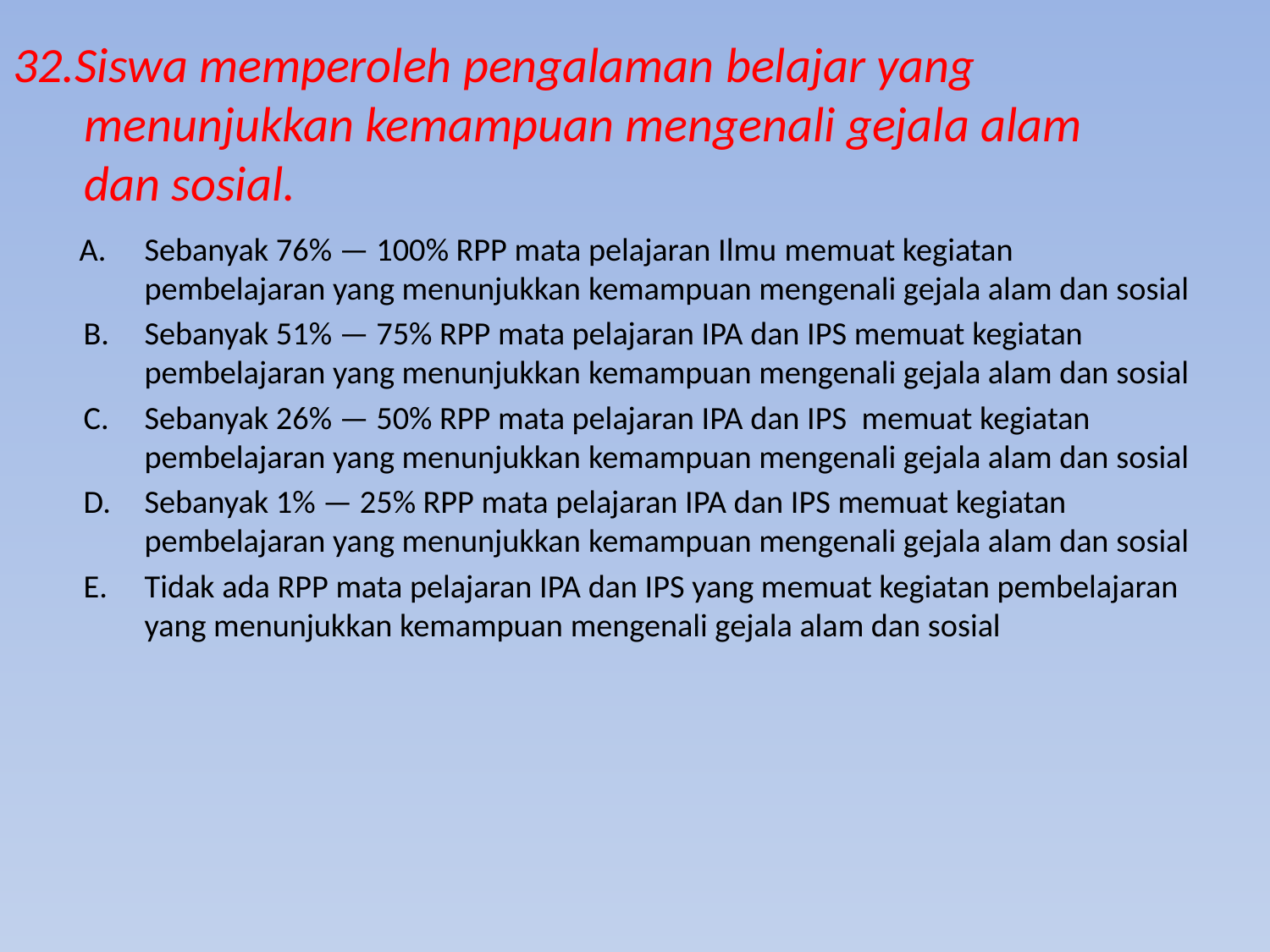

# 32.Siswa memperoleh pengalaman belajar yang menunjukkan kemampuan mengenali gejala alam dan sosial.
 A.	Sebanyak 76% — 100% RPP mata pelajaran Ilmu memuat kegiatan pembelajaran yang menunjukkan kemampuan mengenali gejala alam dan sosial
 B.	Sebanyak 51% — 75% RPP mata pelajaran IPA dan IPS memuat kegiatan pembelajaran yang menunjukkan kemampuan mengenali gejala alam dan sosial
 C.	Sebanyak 26% — 50% RPP mata pelajaran IPA dan IPS  memuat kegiatan pembelajaran yang menunjukkan kemampuan mengenali gejala alam dan sosial
 D.	Sebanyak 1% — 25% RPP mata pelajaran IPA dan IPS memuat kegiatan pembelajaran yang menunjukkan kemampuan mengenali gejala alam dan sosial
 E.	Tidak ada RPP mata pelajaran IPA dan IPS yang memuat kegiatan pembelajaran yang menunjukkan kemampuan mengenali gejala alam dan sosial